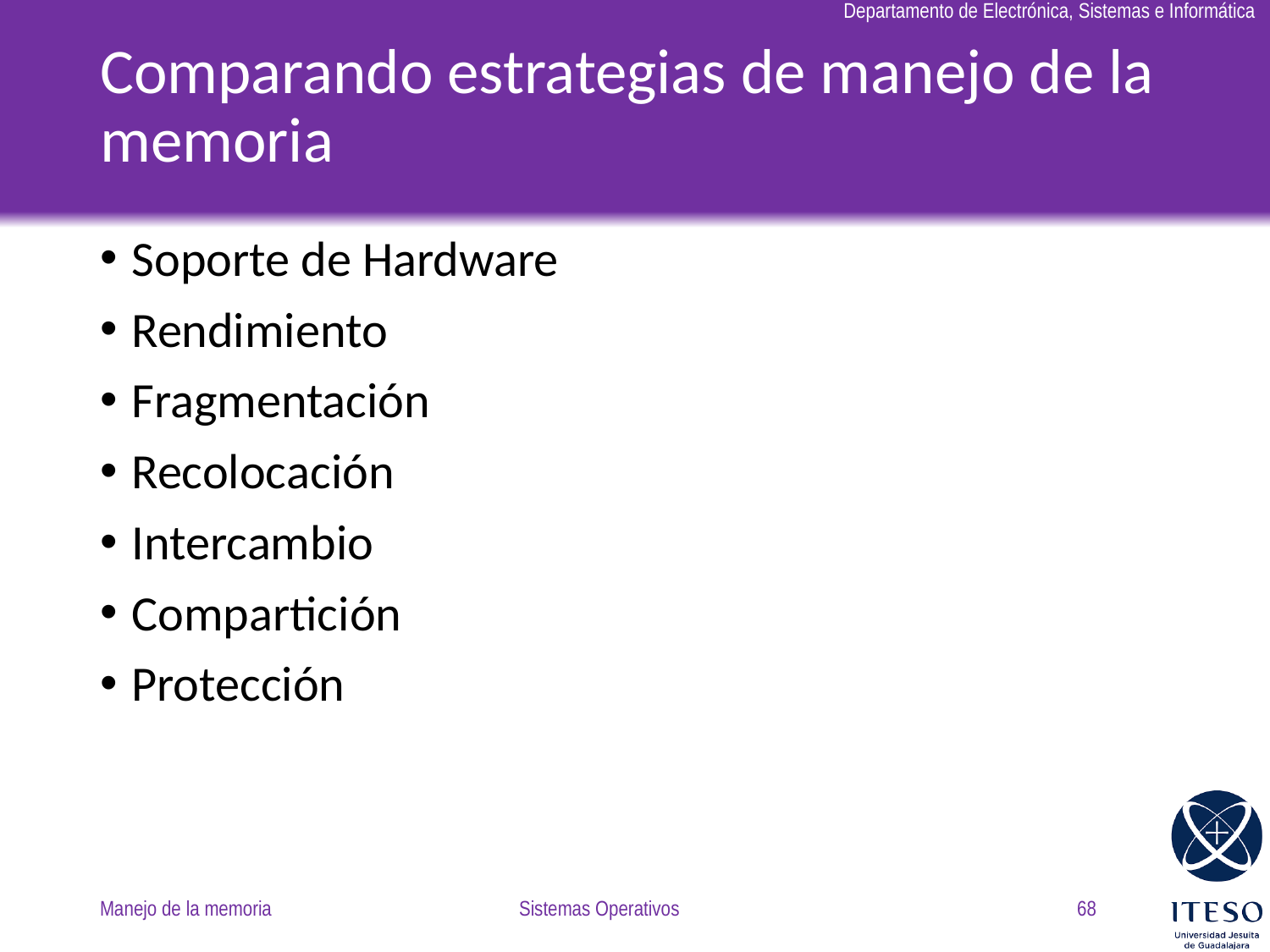

# Comparando estrategias de manejo de la memoria
Soporte de Hardware
Rendimiento
Fragmentación
Recolocación
Intercambio
Compartición
Protección
Manejo de la memoria
Sistemas Operativos
68